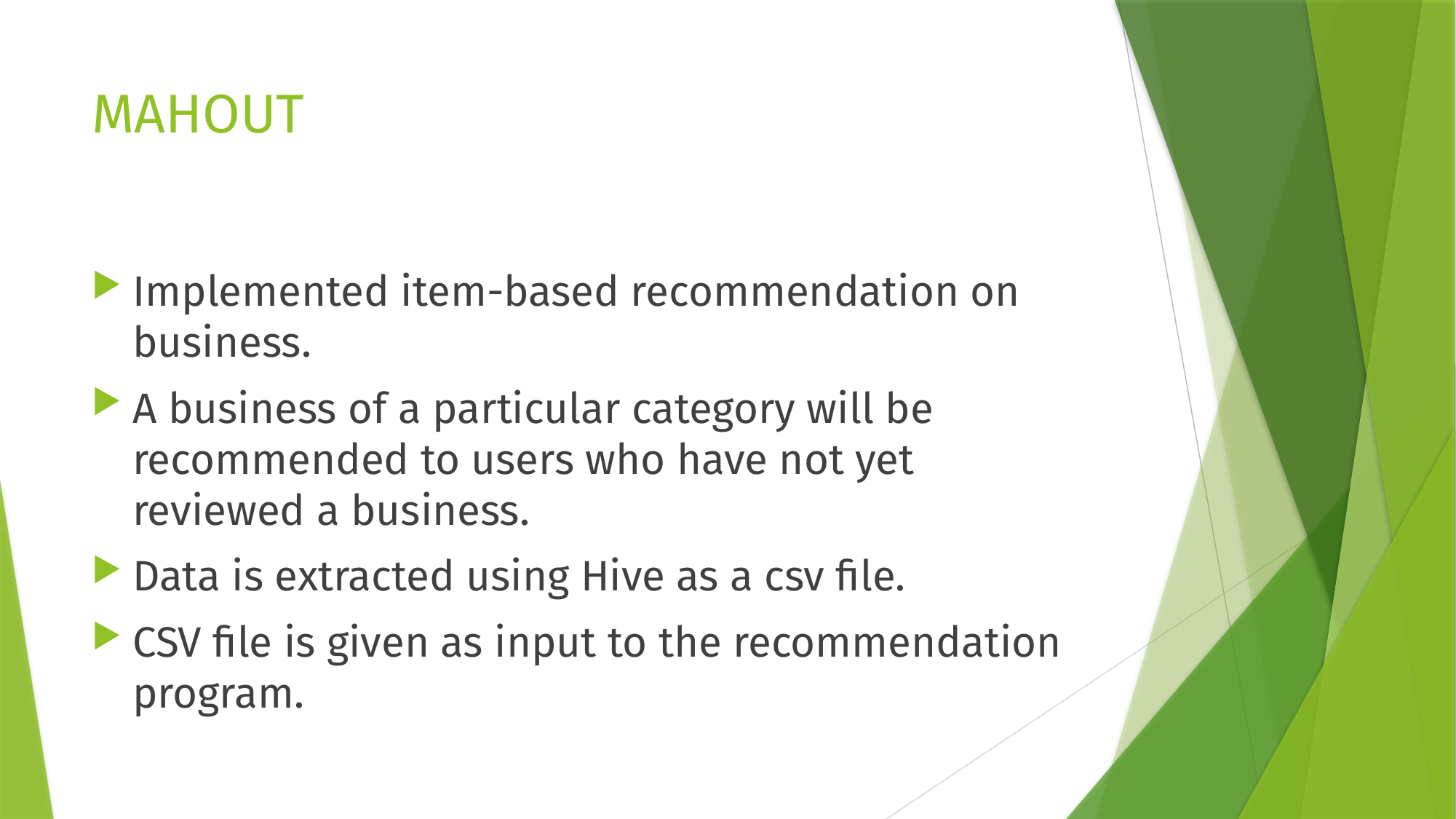

# MAHOUT
Implemented item-based recommendation on business.
A business of a particular category will be recommended to users who have not yet reviewed a business.
Data is extracted using Hive as a csv file.
CSV file is given as input to the recommendation program.